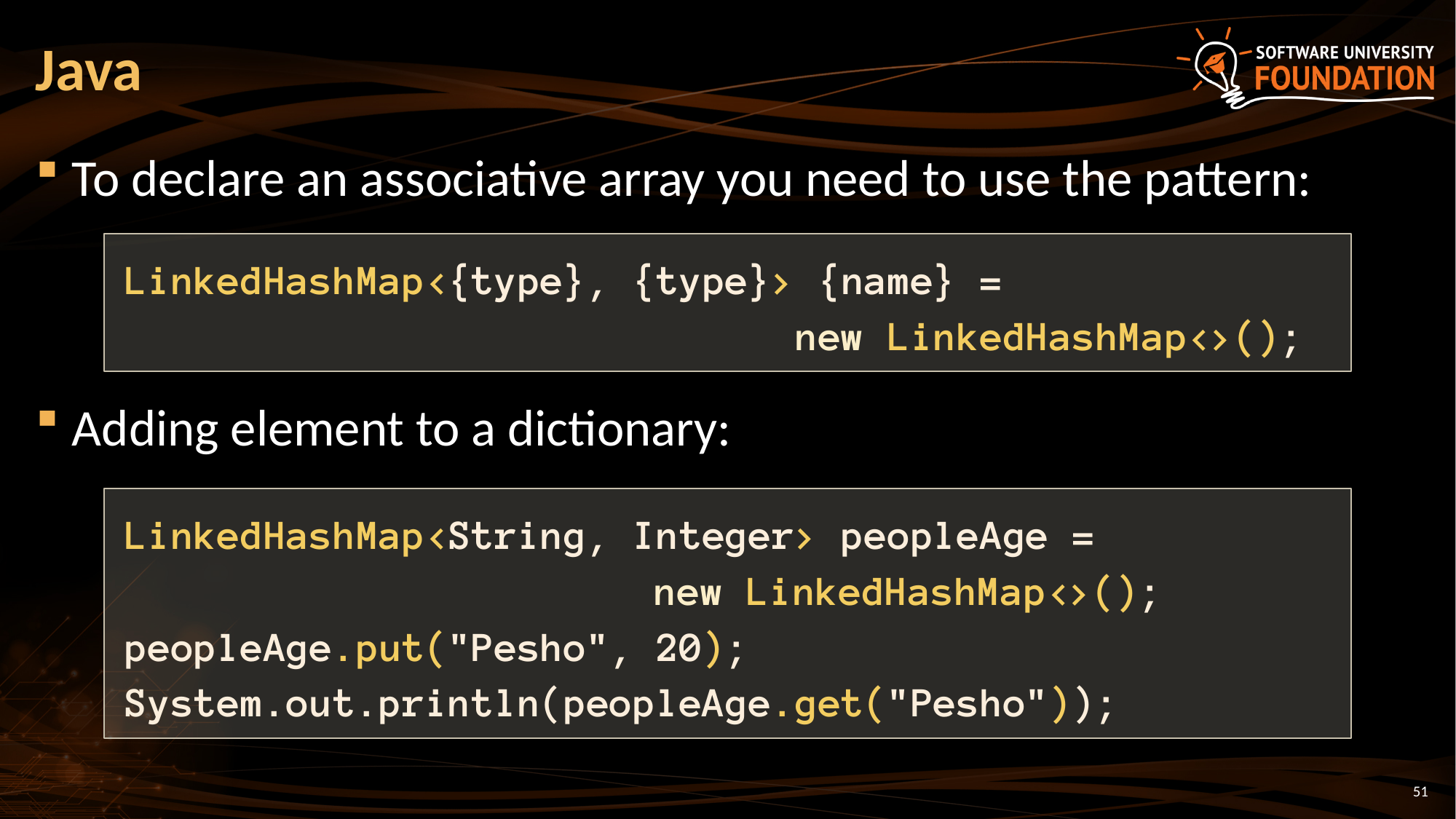

# Java
To declare an associative array you need to use the pattern:

Adding element to a dictionary:

LinkedHashMap<{type}, {type}> {name} =
                             new LinkedHashMap<>();
LinkedHashMap<String, Integer> peopleAge =
				    new LinkedHashMap<>();
peopleAge.put("Pesho", 20);
System.out.println(peopleAge.get("Pesho"));
51